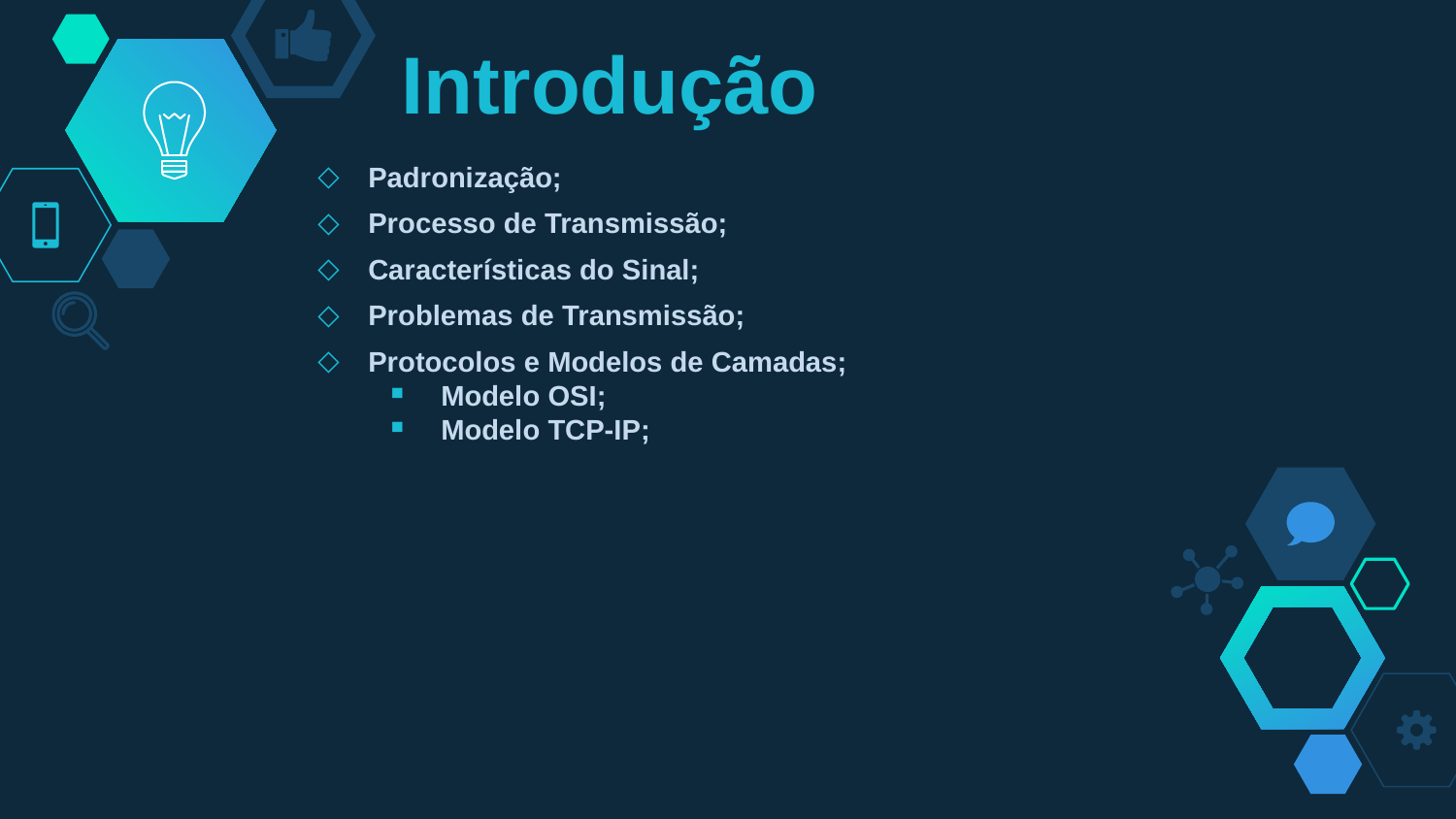

# Introdução
Padronização;
Processo de Transmissão;
Características do Sinal;
Problemas de Transmissão;
Protocolos e Modelos de Camadas;
Modelo OSI;
Modelo TCP-IP;